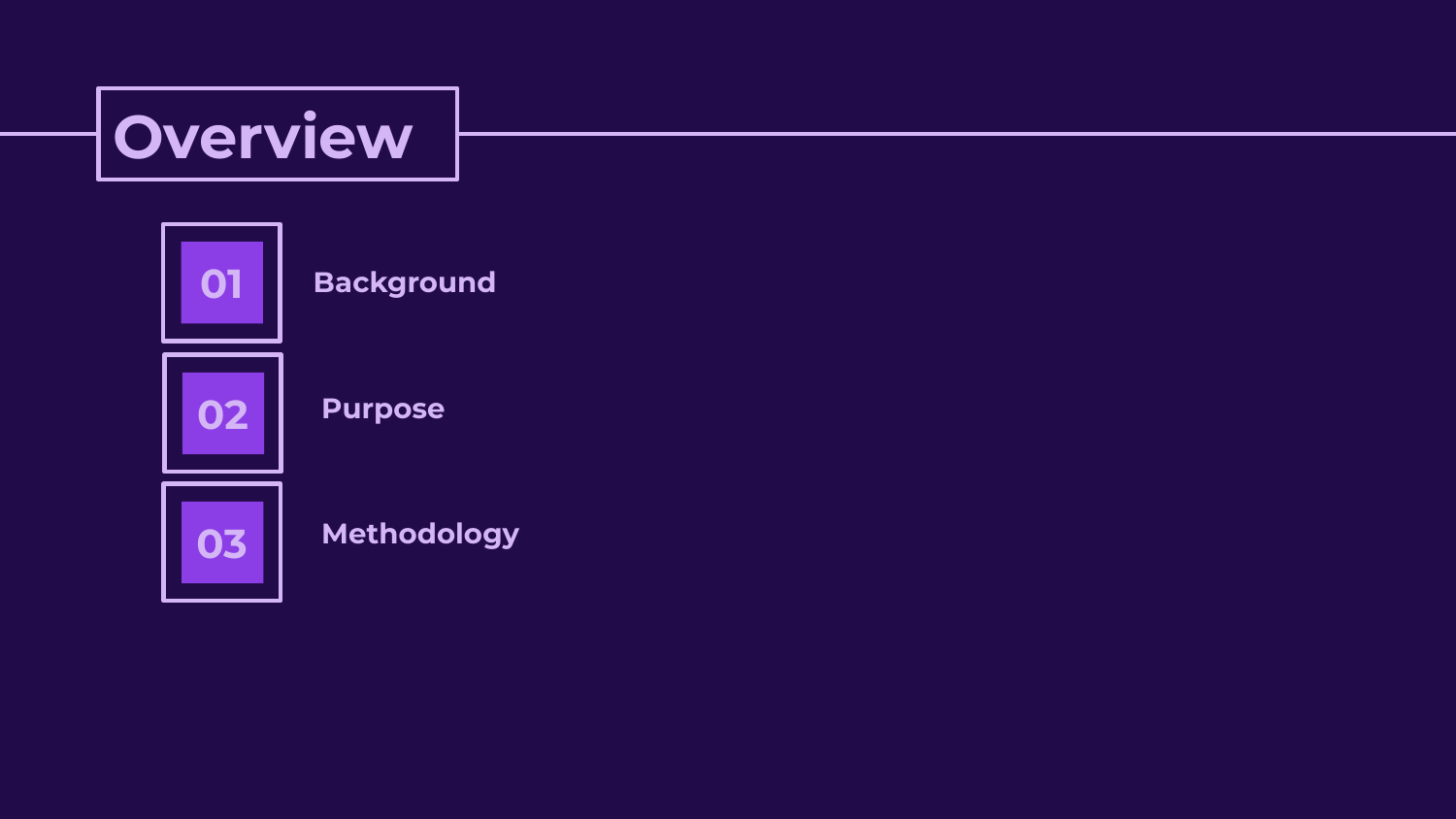

# Overview

Background

01

Purpose
02

Methodology
03